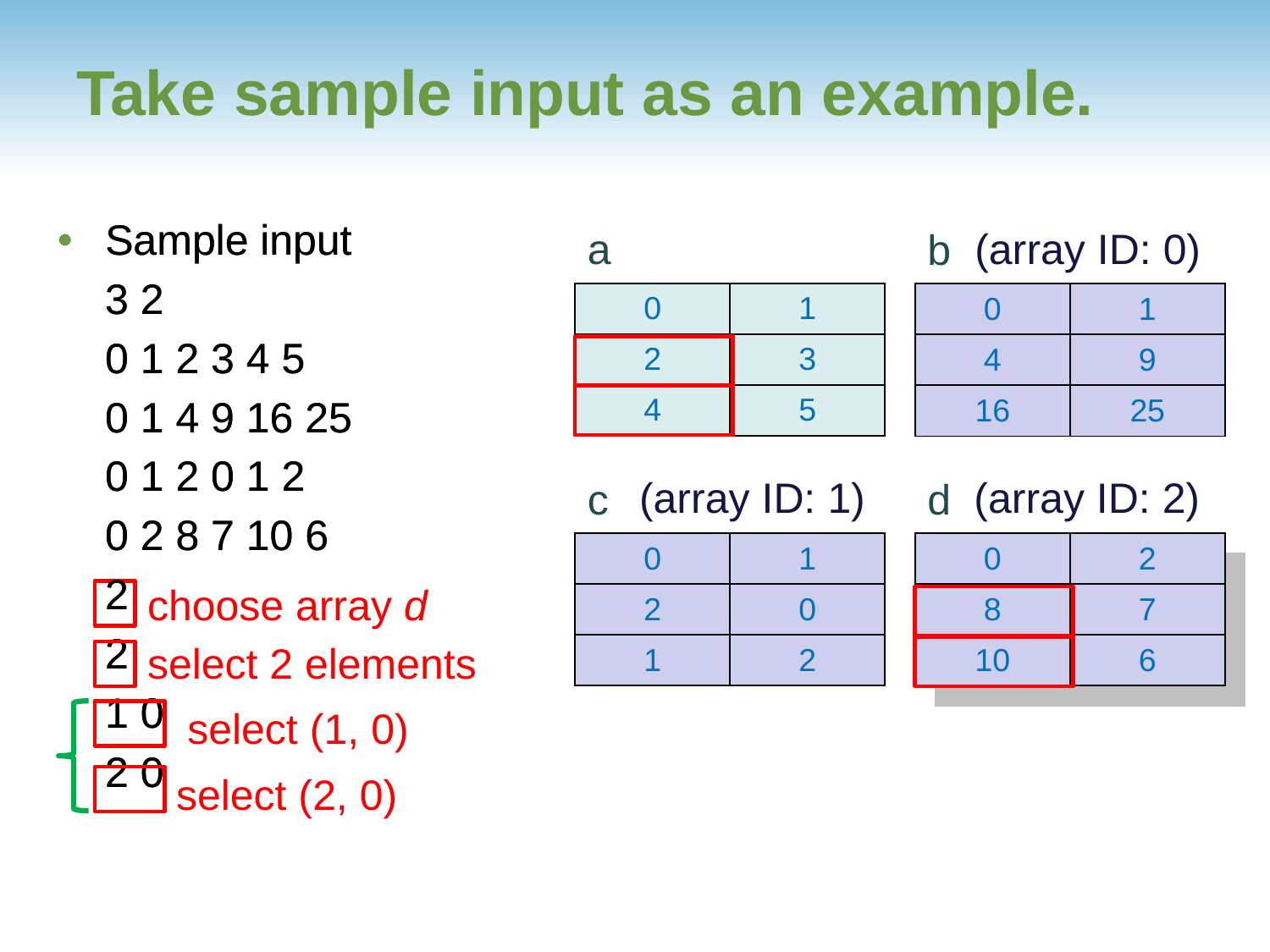

Take sample input as an example.
Sample input
    3 2
    0 1 2 3 4 5
    0 1 4 9 16 25
    0 1 2 0 1 2
    0 2 8 7 10 6
    2
    2
    1 0
    2 0
Sample input
    3 2
    0 1 2 3 4 5
    0 1 4 9 16 25
    0 1 2 0 1 2
    0 2 8 7 10 6
    2
    2
    1 0
    2 0
(array ID: 0)
a
b
| 0 | 1 |
| --- | --- |
| 2 | 3 |
| 4 | 5 |
| 0 | 1 |
| --- | --- |
| 4 | 9 |
| 16 | 25 |

(array ID: 2)
(array ID: 1)
c
d
| 0 | 1 |
| --- | --- |
| 2 | 0 |
| 1 | 2 |
| 0 | 2 |
| --- | --- |
| 8 | 7 |
| 10 | 6 |

choose array d

select 2 elements

select (1, 0)

select (2, 0)